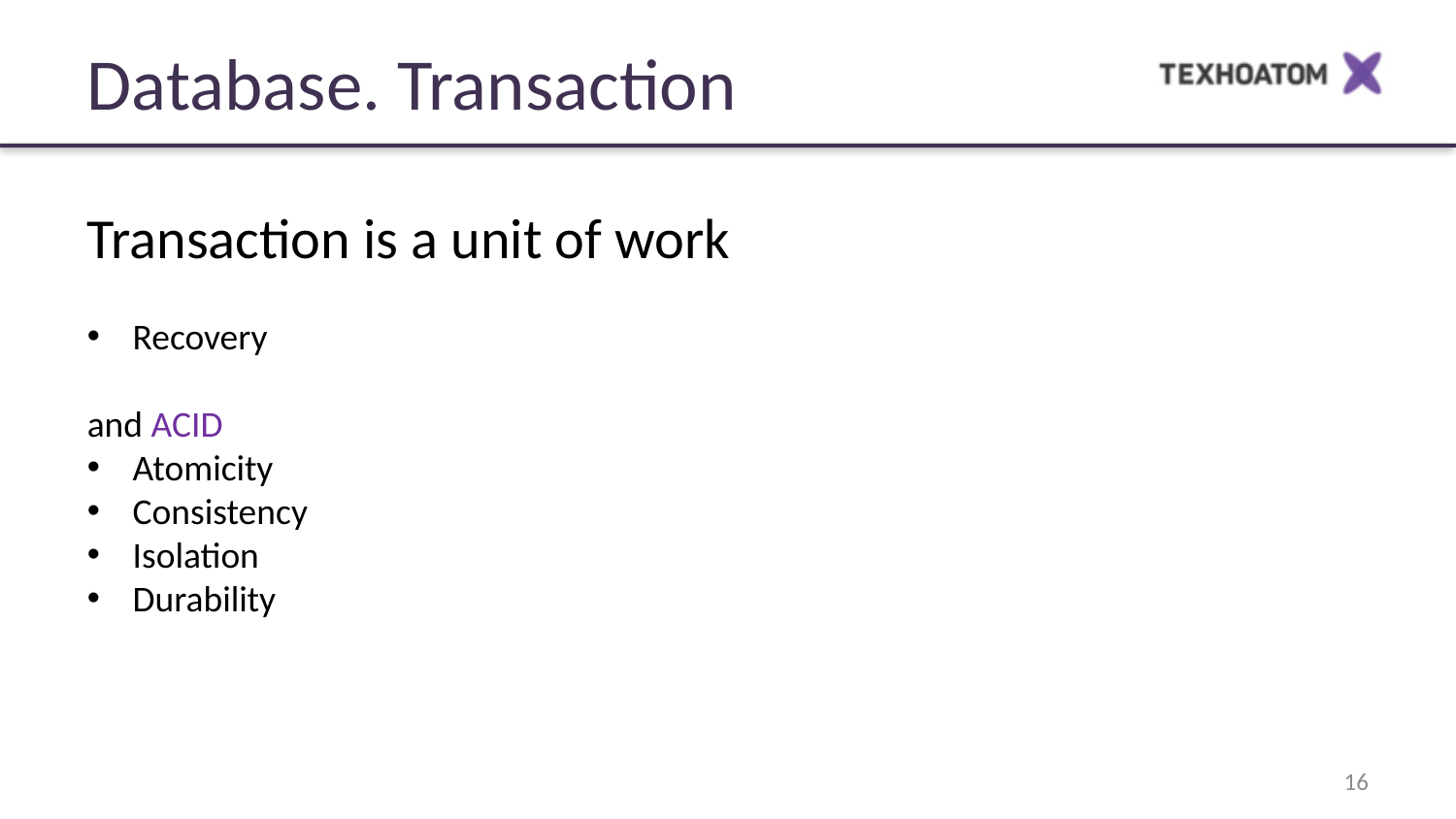

Database. Transaction
Transaction is a unit of work

Recovery

and ACID
Atomicity
Consistency
Isolation
Durability

16